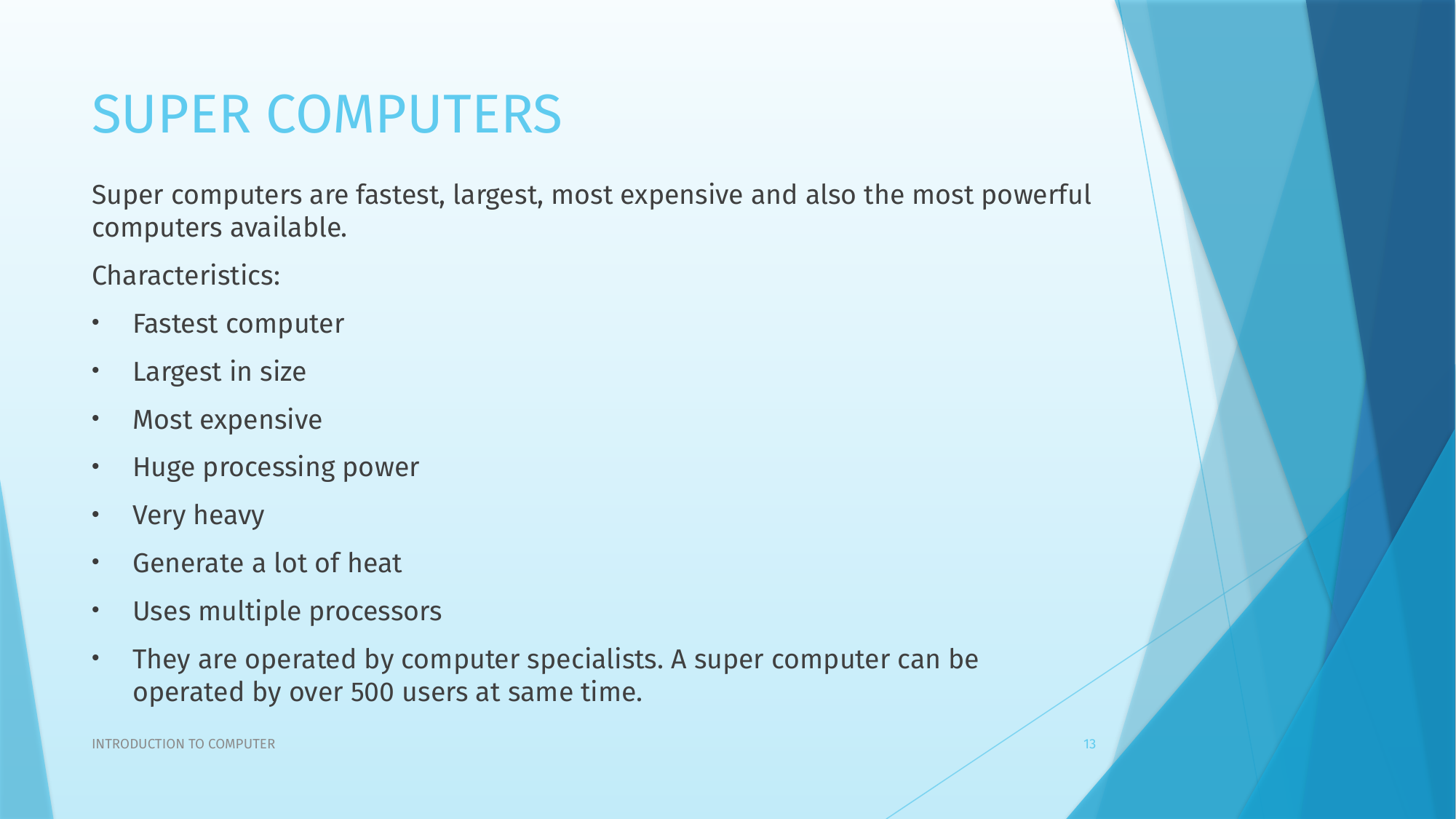

# SUPER COMPUTERS
Super computers are fastest, largest, most expensive and also the most powerful computers available.
Characteristics:
Fastest computer
Largest in size
Most expensive
Huge processing power
Very heavy
Generate a lot of heat
Uses multiple processors
They are operated by computer specialists. A super computer can be operated by over 500 users at same time.
INTRODUCTION TO COMPUTER
13